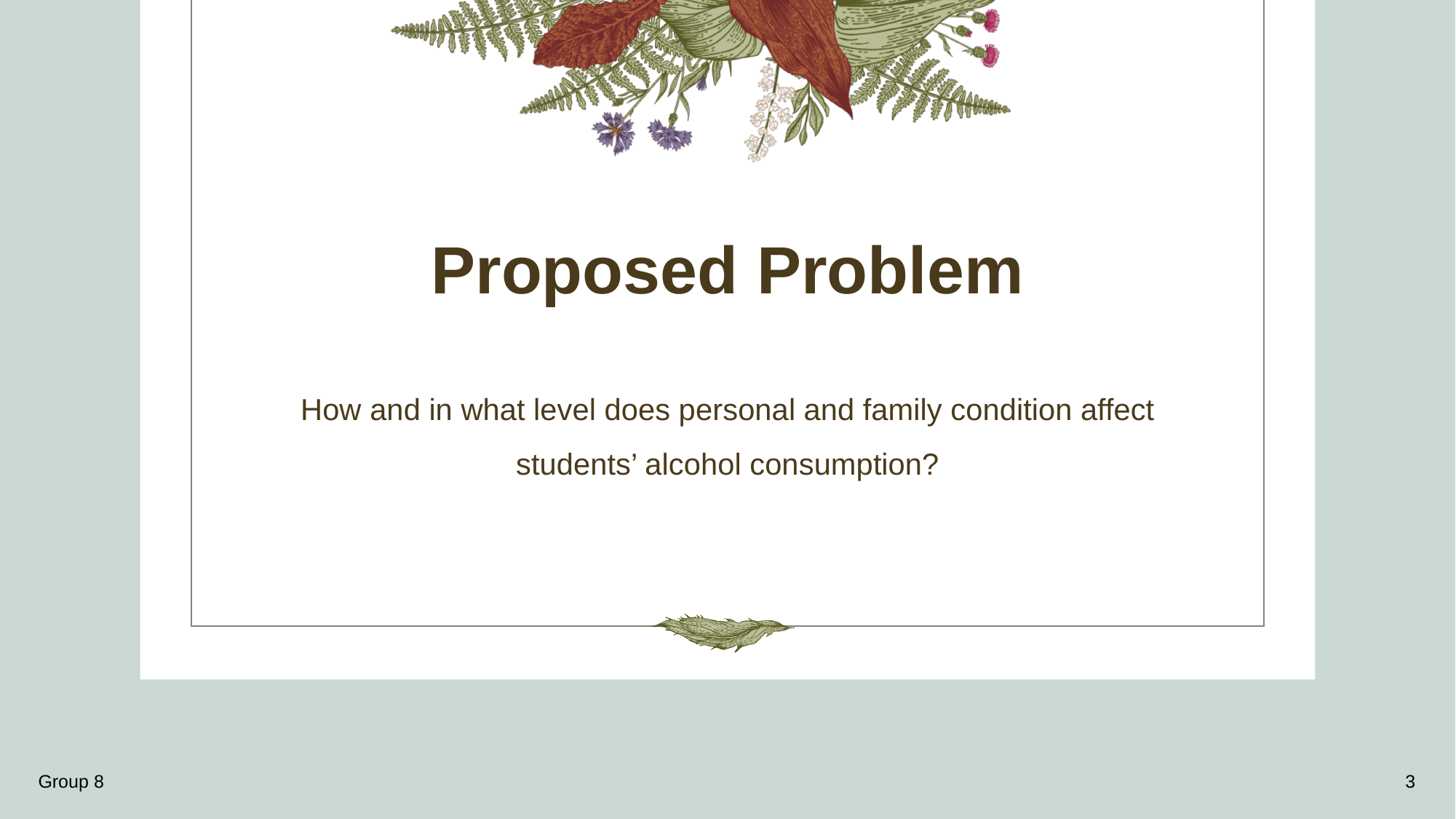

# Proposed Problem
How and in what level does personal and family condition affect students’ alcohol consumption?
Group 8
3